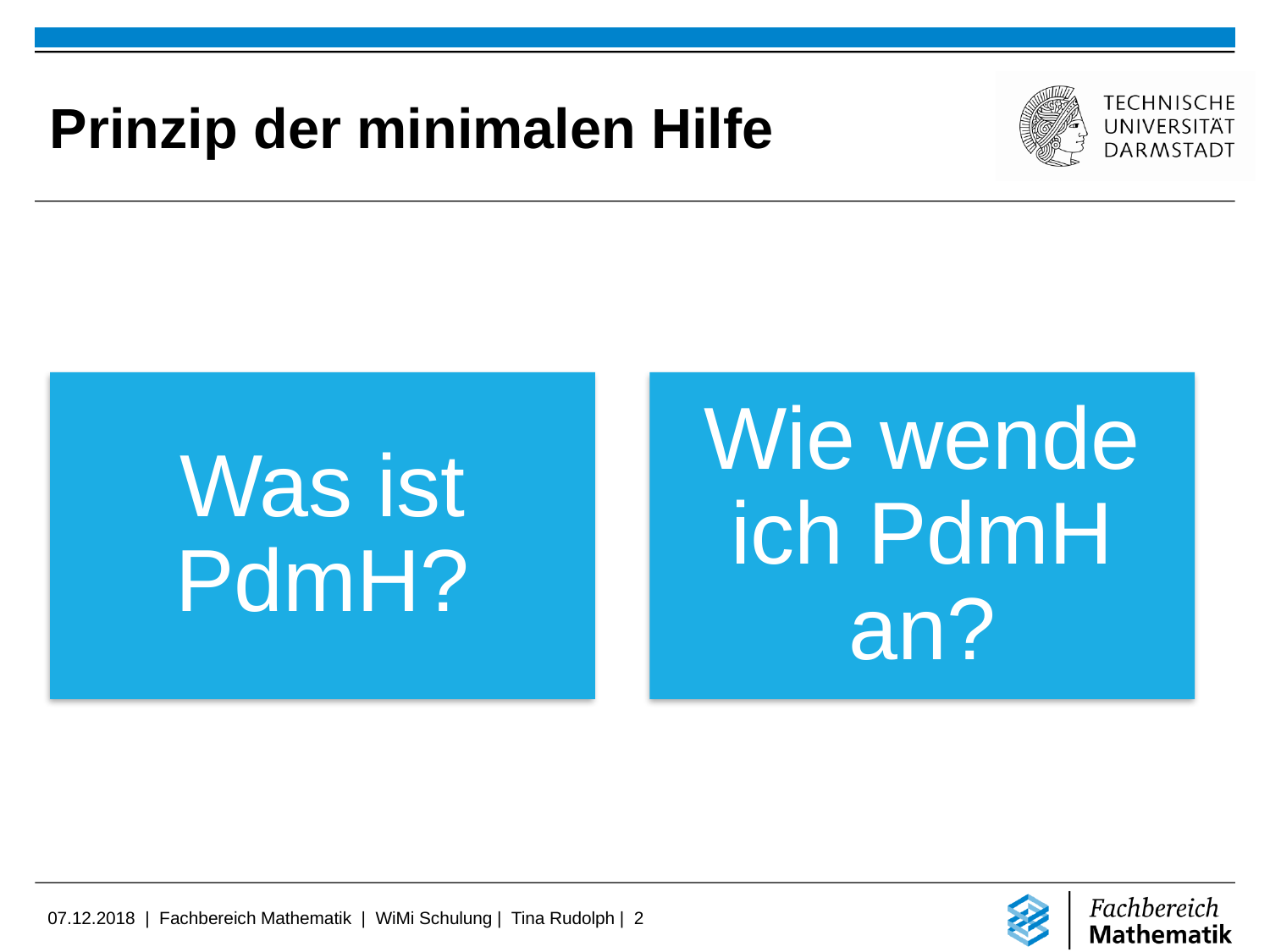

# Prinzip der minimalen Hilfe
Was ist PdmH?
Wie wende ich PdmH an?